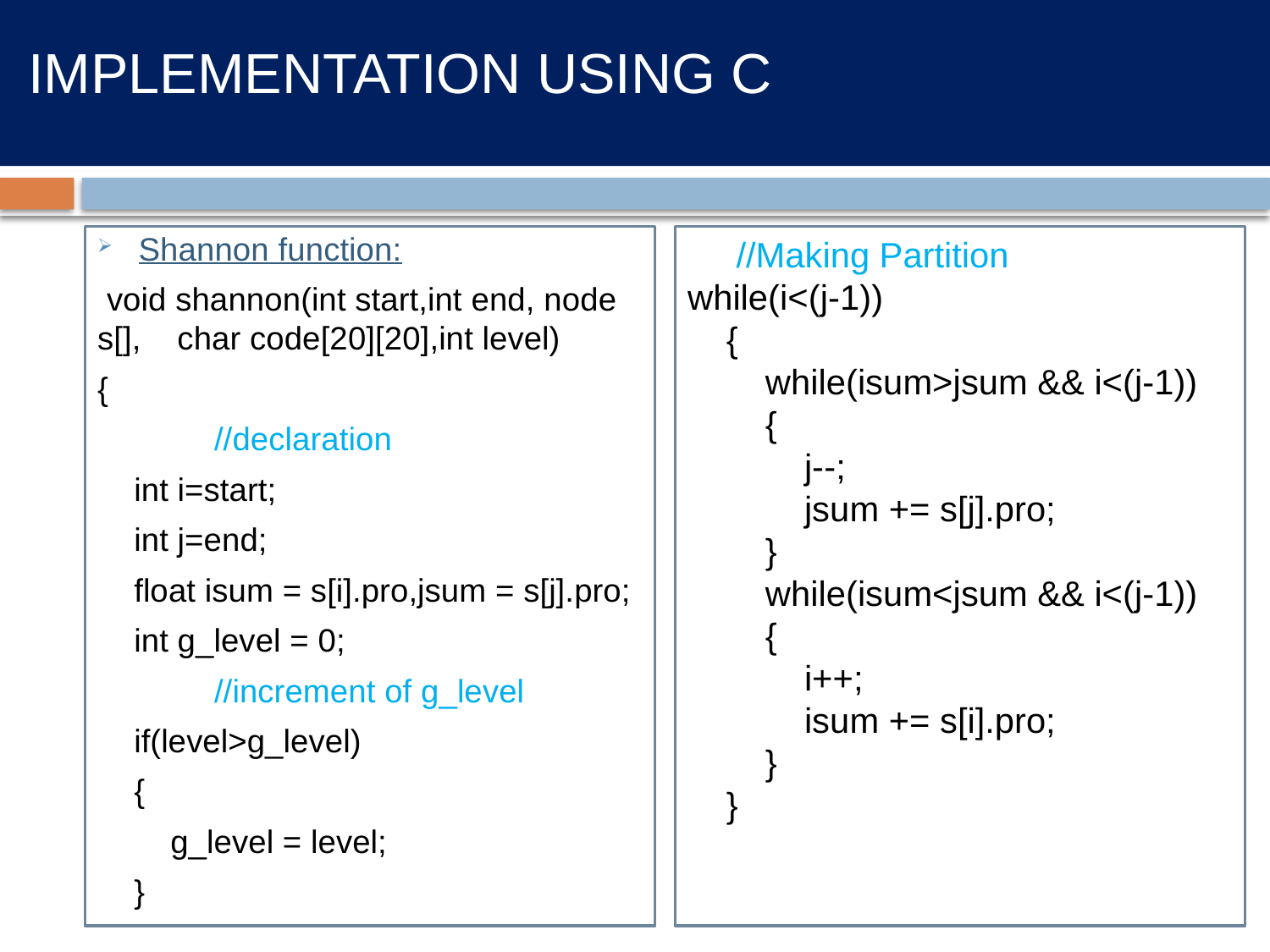

# IMPLEMENTATION USING C
Shannon function:
 void shannon(int start,int end, node s[],    char code[20][20],int level)
{
	//declaration
    int i=start;
    int j=end;
    float isum = s[i].pro,jsum = s[j].pro;
    int g_level = 0;
	//increment of g_level
    if(level>g_level)
    {
        g_level = level;
    }

     //Making Partition
while(i<(j-1))
    {
        while(isum>jsum && i<(j-1))
        {
            j--;
            jsum += s[j].pro;
        }
        while(isum<jsum && i<(j-1))
        {
            i++;
            isum += s[i].pro;
        }
    }